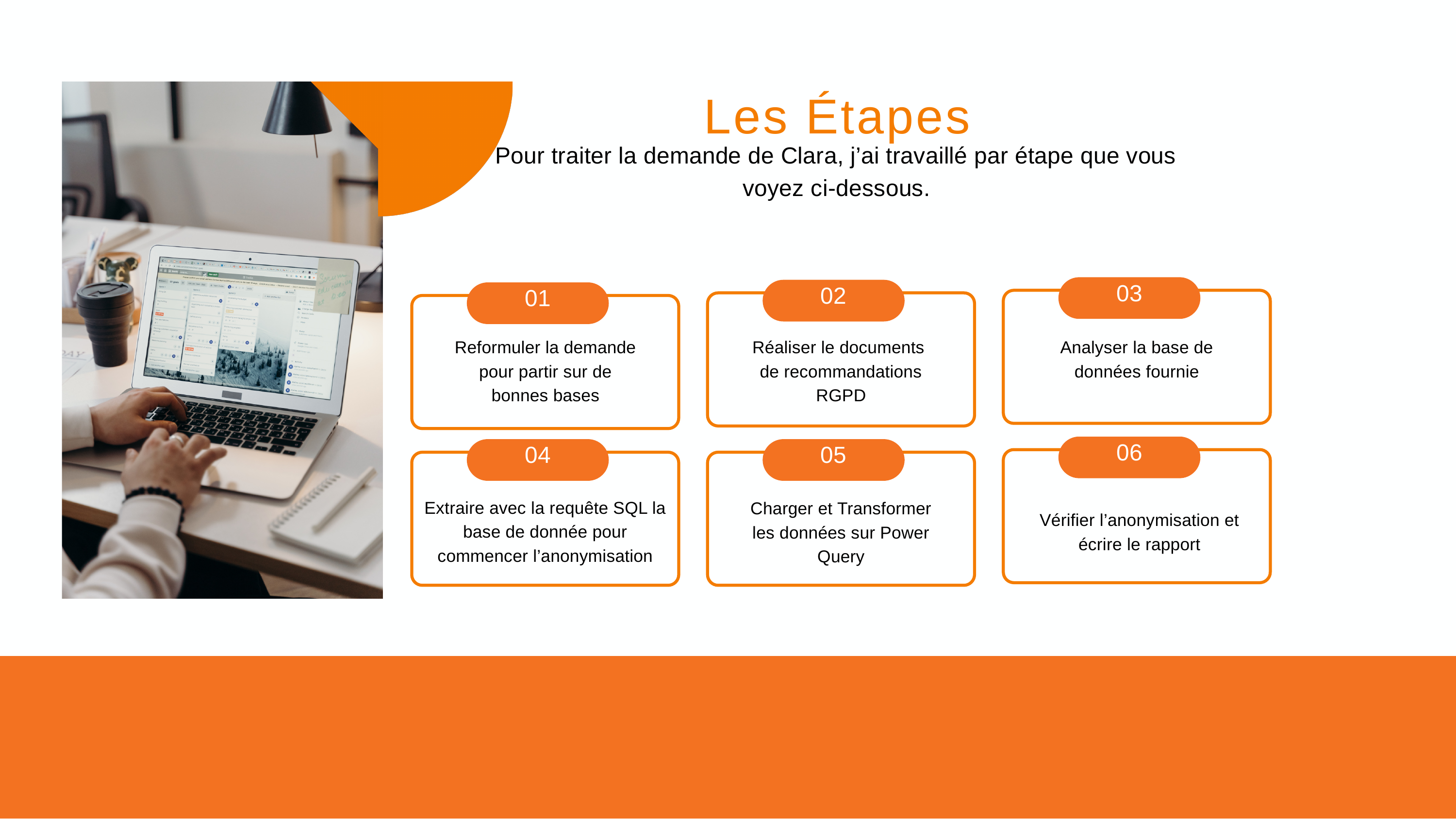

Les Étapes

Pour traiter la demande de Clara, j’ai travaillé par étape que vous voyez ci-dessous.

03

02

01

Reformuler la demande pour partir sur de bonnes bases
Réaliser le documents  de recommandations RGPD
Analyser la base de données fournie

06

04

05

Extraire avec la requête SQL la base de donnée pour commencer l’anonymisation
Charger et Transformer les données sur Power Query
Vérifier l’anonymisation et écrire le rapport